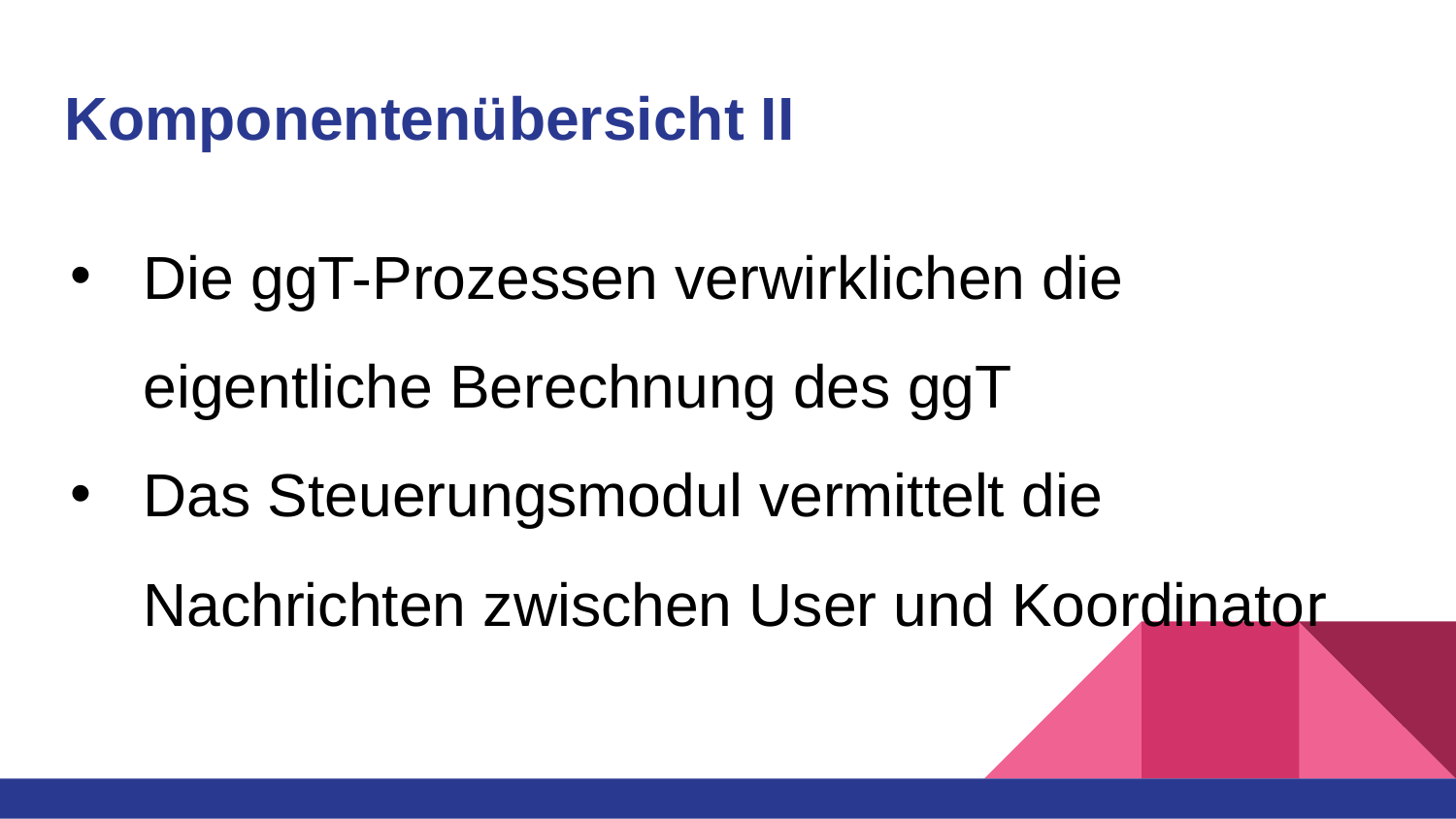

# Komponentenübersicht II
Die ggT-Prozessen verwirklichen die eigentliche Berechnung des ggT
Das Steuerungsmodul vermittelt die Nachrichten zwischen User und Koordinator